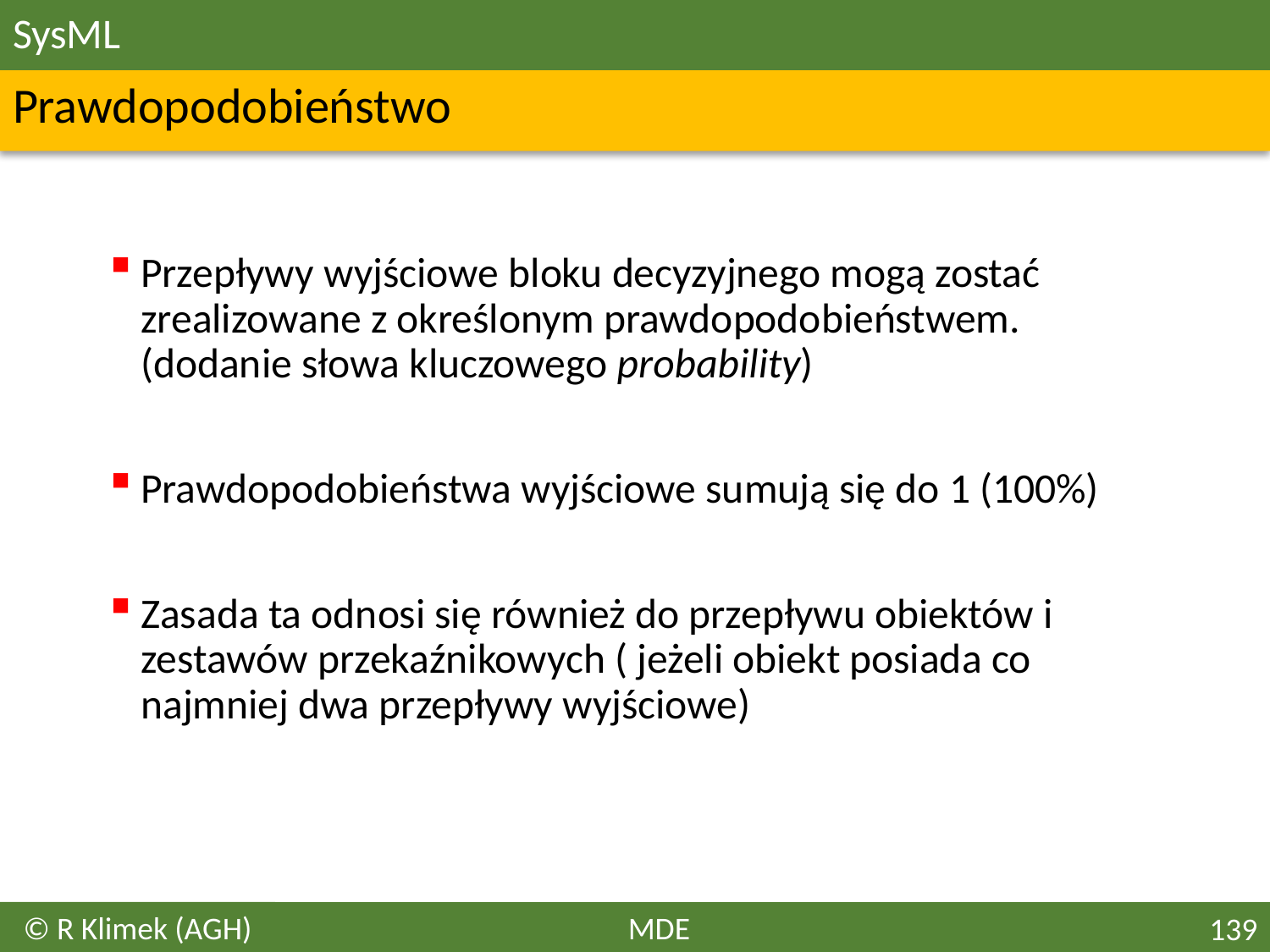

# SysML
Prawdopodobieństwo
Przepływy wyjściowe bloku decyzyjnego mogą zostać zrealizowane z określonym prawdopodobieństwem. (dodanie słowa kluczowego probability)

Prawdopodobieństwa wyjściowe sumują się do 1 (100%)

Zasada ta odnosi się również do przepływu obiektów i zestawów przekaźnikowych ( jeżeli obiekt posiada co najmniej dwa przepływy wyjściowe)

© R Klimek (AGH)
MDE
139